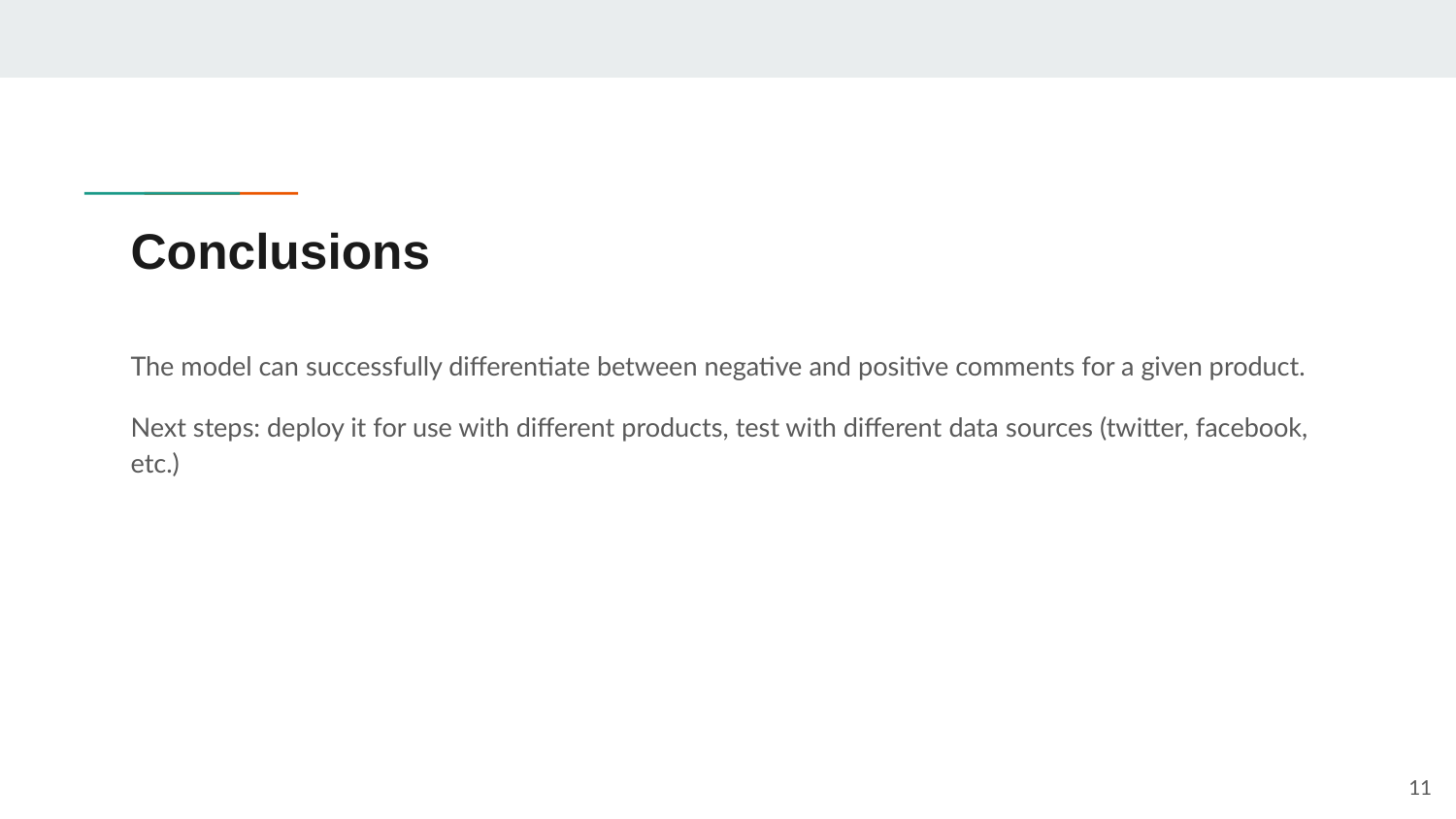

# Conclusions
The model can successfully differentiate between negative and positive comments for a given product.
Next steps: deploy it for use with different products, test with different data sources (twitter, facebook, etc.)
11